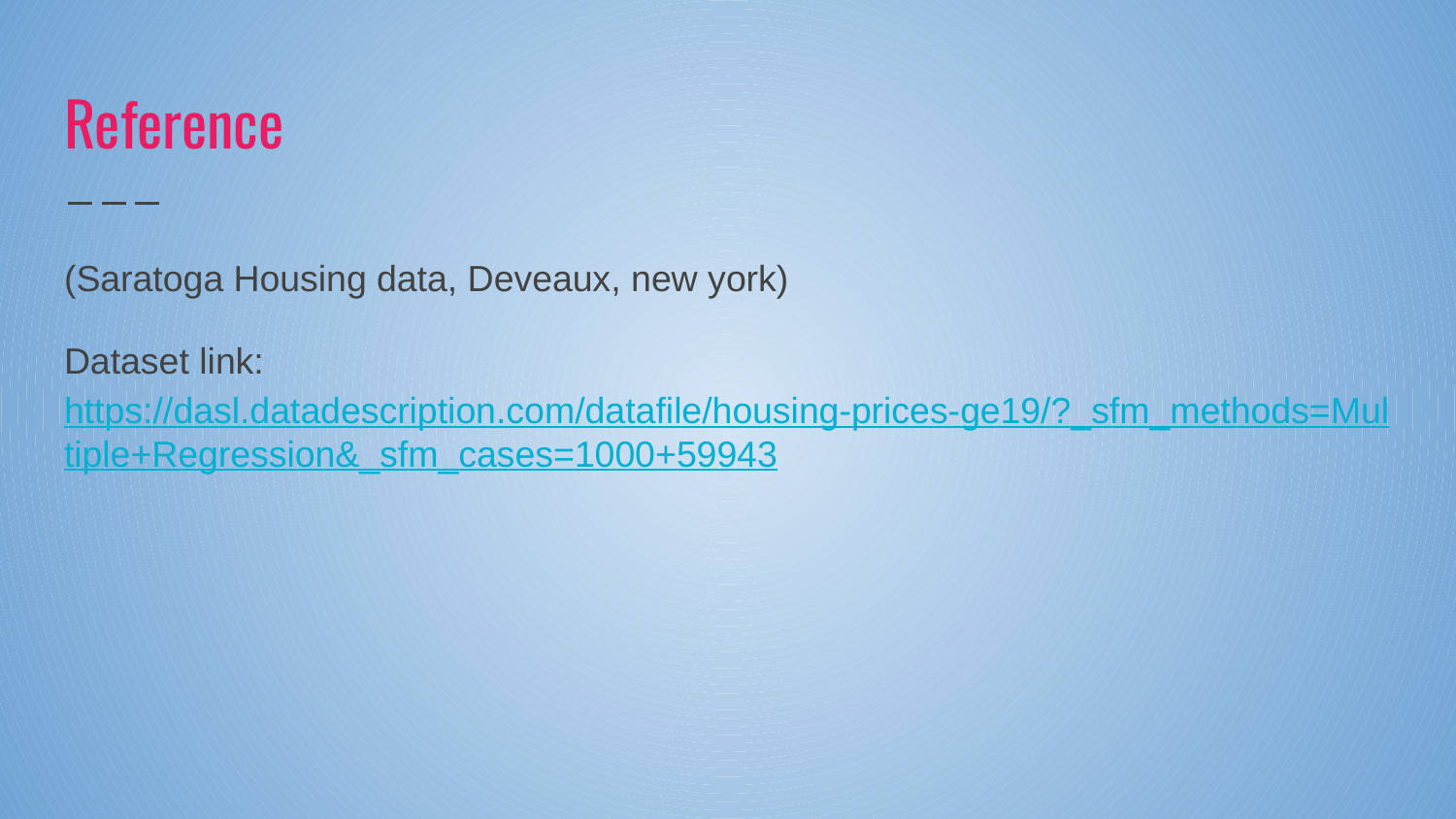

# Reference
(Saratoga Housing data, Deveaux, new york)
Dataset link: https://dasl.datadescription.com/datafile/housing-prices-ge19/?_sfm_methods=Multiple+Regression&_sfm_cases=1000+59943